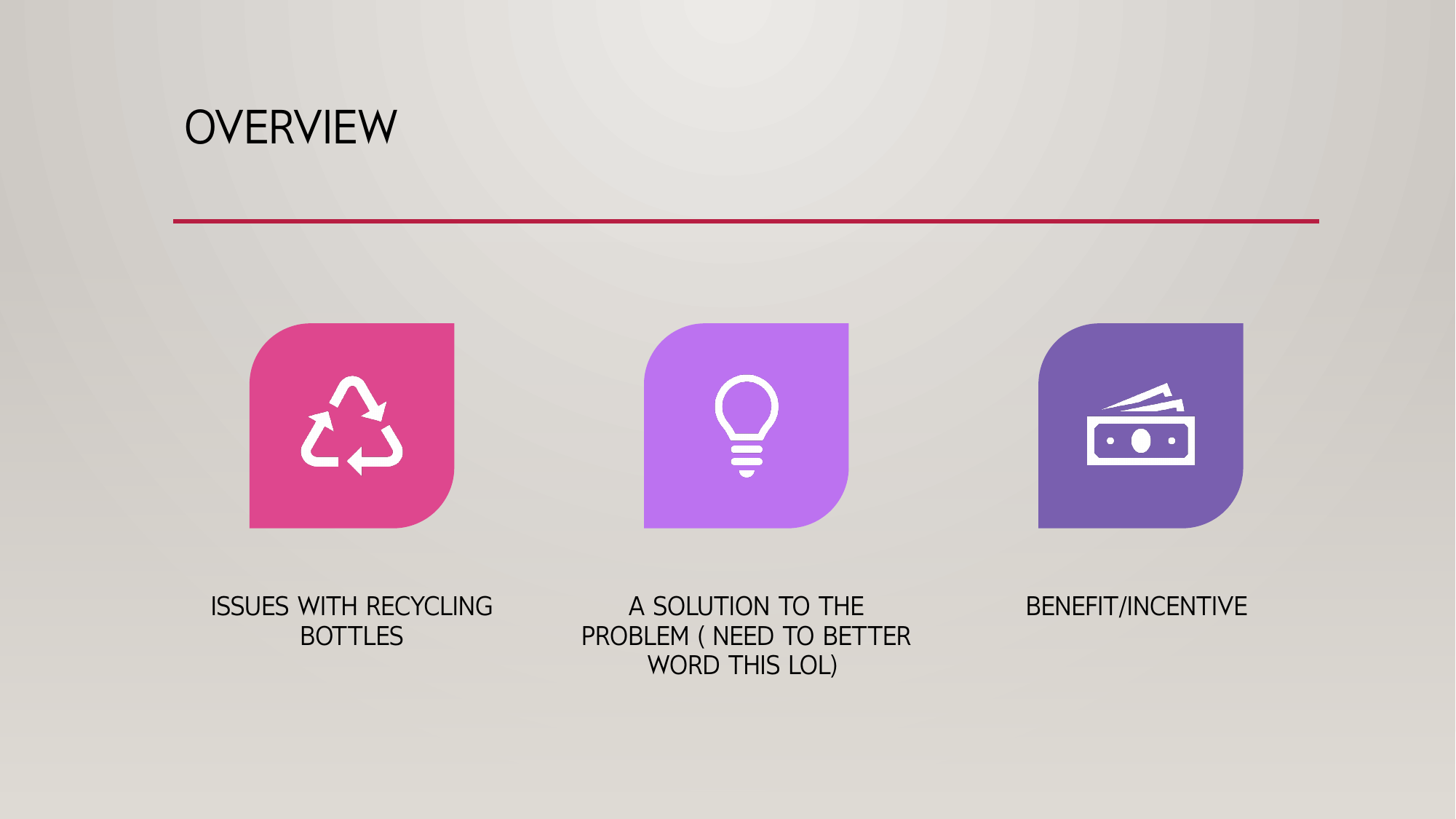

# overview

Issues with recycling bottles
A solution to the problem ( need to better word this lol)
Benefit/incentive